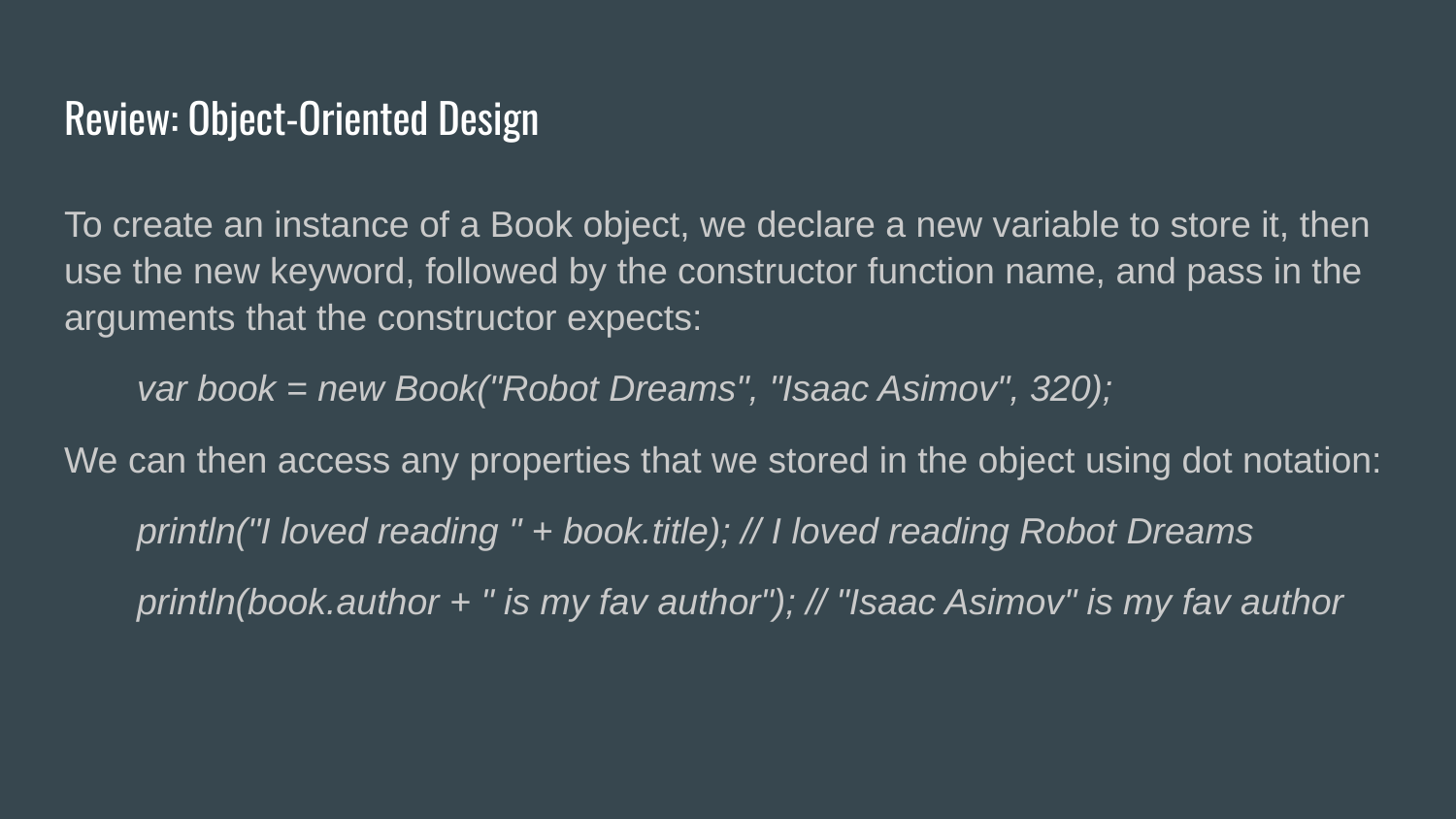

# Review: Object-Oriented Design
To create an instance of a Book object, we declare a new variable to store it, then use the new keyword, followed by the constructor function name, and pass in the arguments that the constructor expects:
var book = new Book("Robot Dreams", "Isaac Asimov", 320);
We can then access any properties that we stored in the object using dot notation:
println("I loved reading " + book.title); // I loved reading Robot Dreams
println(book.author + " is my fav author"); // "Isaac Asimov" is my fav author